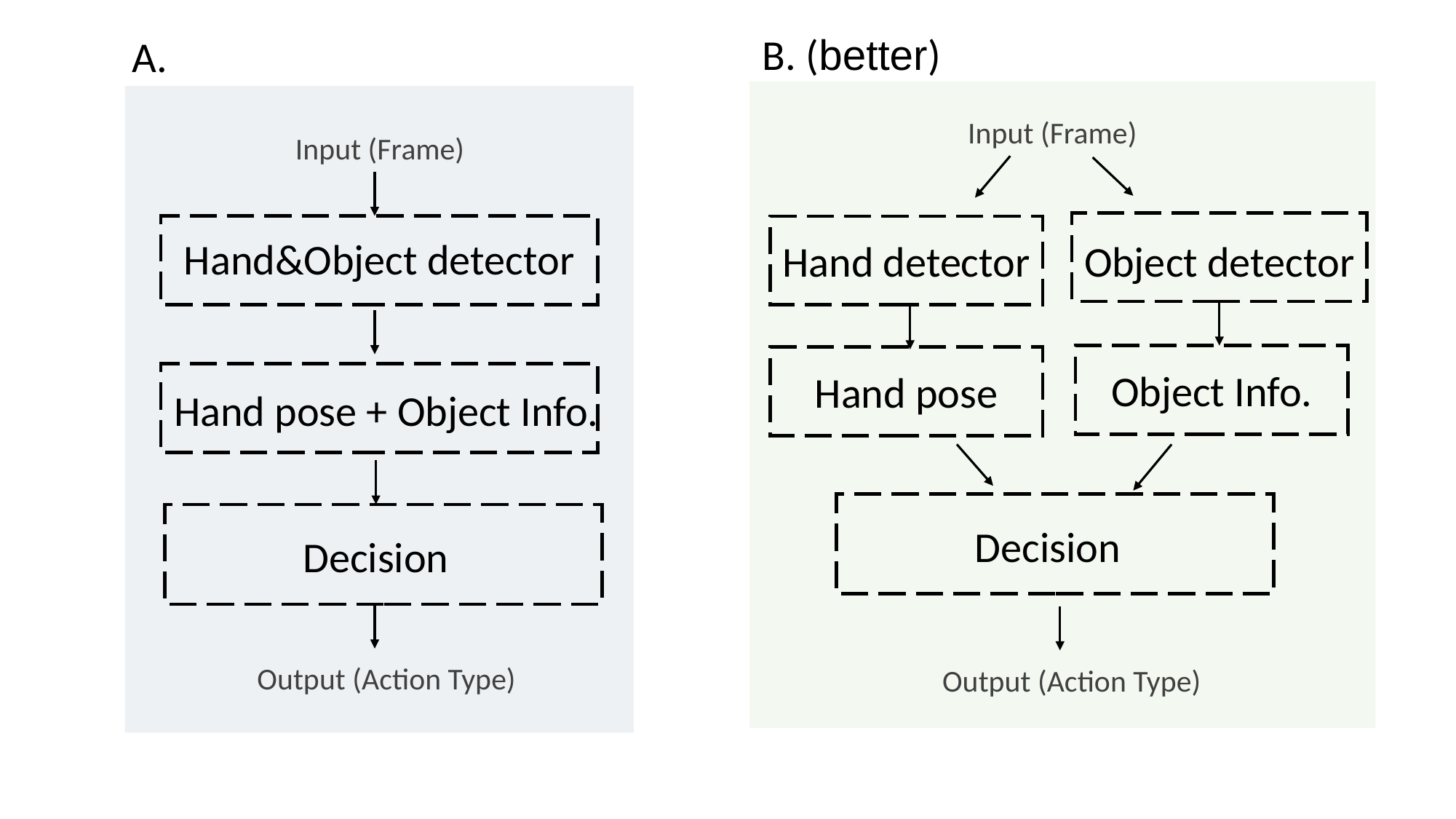

B. (better)
A.

Input (Frame)
Input (Frame)

Hand&Object detector
Hand detector
Object detector

Object Info.
Hand pose

Hand pose + Object Info.

Decision
Decision
Output (Action Type)
Output (Action Type)